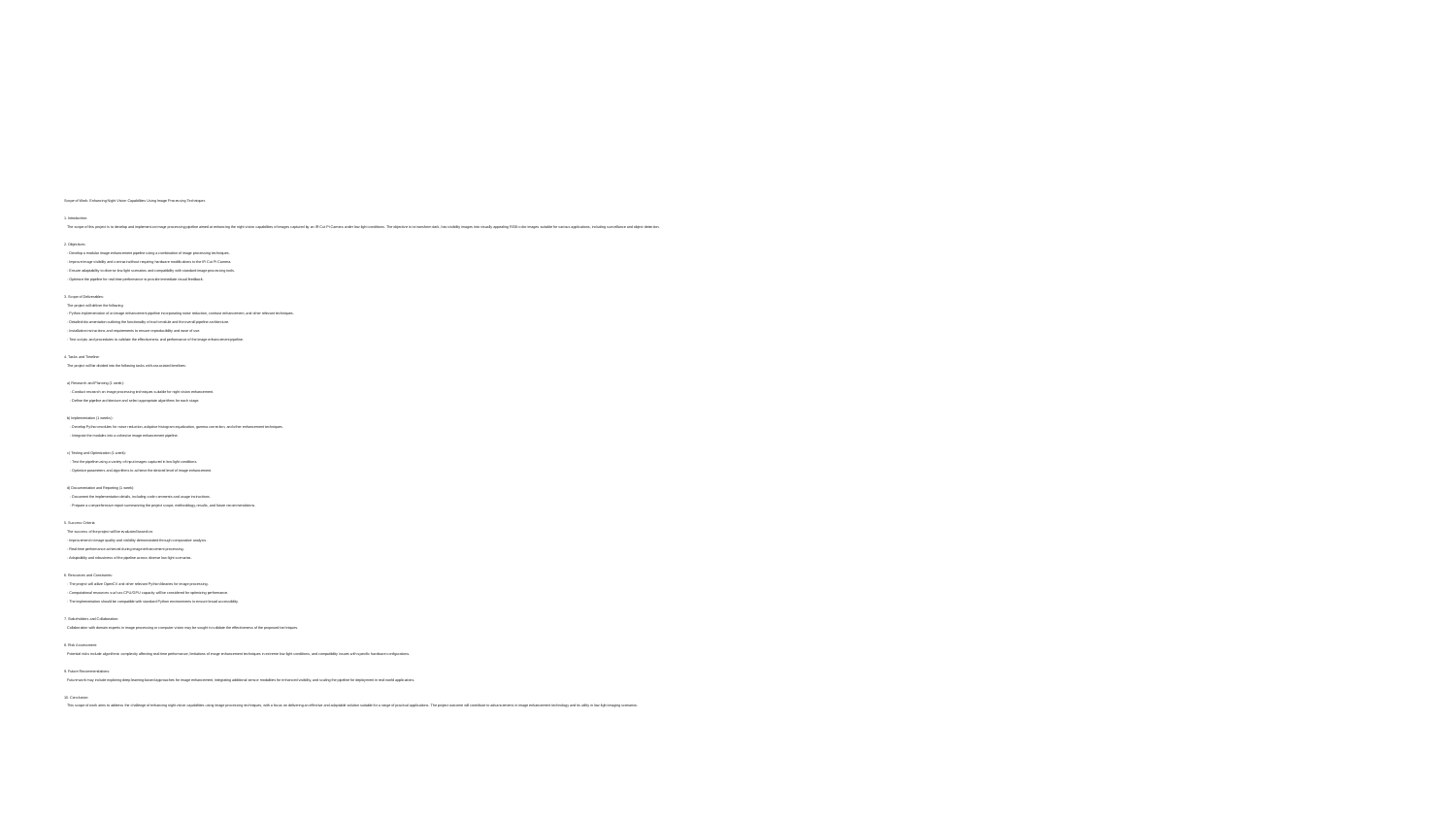

#
Scope of Work: Enhancing Night Vision Capabilities Using Image Processing Techniques

1. Introduction:
   The scope of this project is to develop and implement an image processing pipeline aimed at enhancing the night vision capabilities of images captured by an IR Cut Pi Camera under low-light conditions. The objective is to transform dark, low-visibility images into visually appealing RGB-color images suitable for various applications, including surveillance and object detection.

2. Objectives:
   - Develop a modular image enhancement pipeline using a combination of image processing techniques.
   - Improve image visibility and contrast without requiring hardware modifications to the IR Cut Pi Camera.
   - Ensure adaptability to diverse low-light scenarios and compatibility with standard image processing tools.
   - Optimize the pipeline for real-time performance to provide immediate visual feedback.

3. Scope of Deliverables:
   The project will deliver the following:
   - Python implementation of an image enhancement pipeline incorporating noise reduction, contrast enhancement, and other relevant techniques.
   - Detailed documentation outlining the functionality of each module and the overall pipeline architecture.
   - Installation instructions and requirements to ensure reproducibility and ease of use.
   - Test scripts and procedures to validate the effectiveness and performance of the image enhancement pipeline.

4. Tasks and Timeline:
   The project will be divided into the following tasks with associated timelines:

   a) Research and Planning (1 week):
      - Conduct research on image processing techniques suitable for night vision enhancement.
      - Define the pipeline architecture and select appropriate algorithms for each stage.

   b) Implementation (1 weeks):
      - Develop Python modules for noise reduction, adaptive histogram equalization, gamma correction, and other enhancement techniques.
      - Integrate the modules into a cohesive image enhancement pipeline.

   c) Testing and Optimization (1 week):
      - Test the pipeline using a variety of input images captured in low-light conditions.
      - Optimize parameters and algorithms to achieve the desired level of image enhancement.

   d) Documentation and Reporting (1 week):
      - Document the implementation details, including code comments and usage instructions.
      - Prepare a comprehensive report summarizing the project scope, methodology, results, and future recommendations.

5. Success Criteria:
   The success of the project will be evaluated based on:
   - Improvement in image quality and visibility demonstrated through comparative analysis.
   - Real-time performance achieved during image enhancement processing.
   - Adaptability and robustness of the pipeline across diverse low-light scenarios.

6. Resources and Constraints:
   - The project will utilize OpenCV and other relevant Python libraries for image processing.
   - Computational resources such as CPU/GPU capacity will be considered for optimizing performance.
   - The implementation should be compatible with standard Python environments to ensure broad accessibility.

7. Stakeholders and Collaboration:
   Collaboration with domain experts in image processing or computer vision may be sought to validate the effectiveness of the proposed techniques.

8. Risk Assessment:
   Potential risks include algorithmic complexity affecting real-time performance, limitations of image enhancement techniques in extreme low-light conditions, and compatibility issues with specific hardware configurations.

9. Future Recommendations:
   Future work may include exploring deep learning-based approaches for image enhancement, integrating additional sensor modalities for enhanced visibility, and scaling the pipeline for deployment in real-world applications.

10. Conclusion:
   This scope of work aims to address the challenge of enhancing night vision capabilities using image processing techniques, with a focus on delivering an effective and adaptable solution suitable for a range of practical applications. The project outcome will contribute to advancements in image enhancement technology and its utility in low-light imaging scenarios.